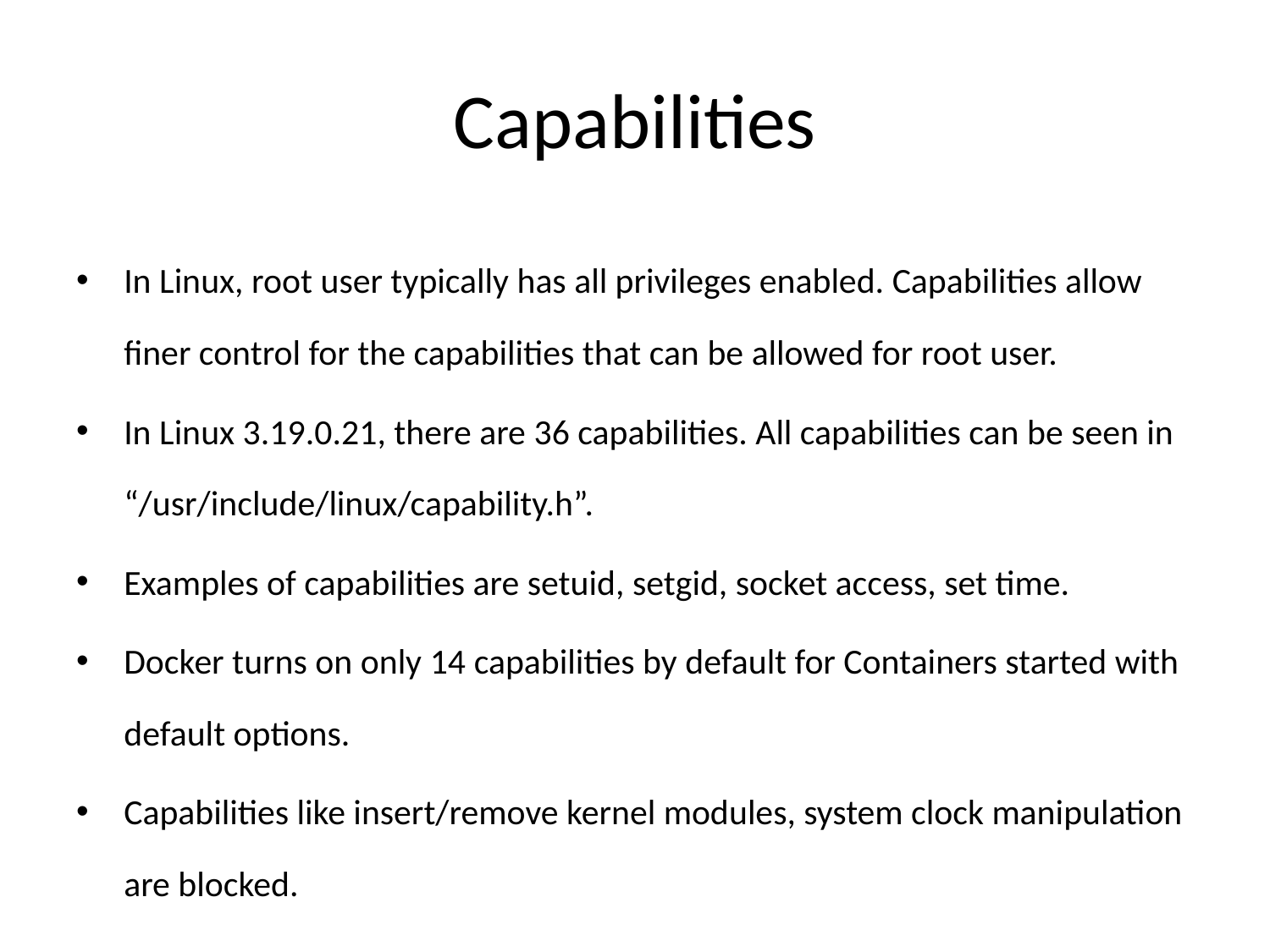

# Capabilities
In Linux, root user typically has all privileges enabled. Capabilities allow finer control for the capabilities that can be allowed for root user.
In Linux 3.19.0.21, there are 36 capabilities. All capabilities can be seen in “/usr/include/linux/capability.h”.
Examples of capabilities are setuid, setgid, socket access, set time.
Docker turns on only 14 capabilities by default for Containers started with default options.
Capabilities like insert/remove kernel modules, system clock manipulation are blocked.